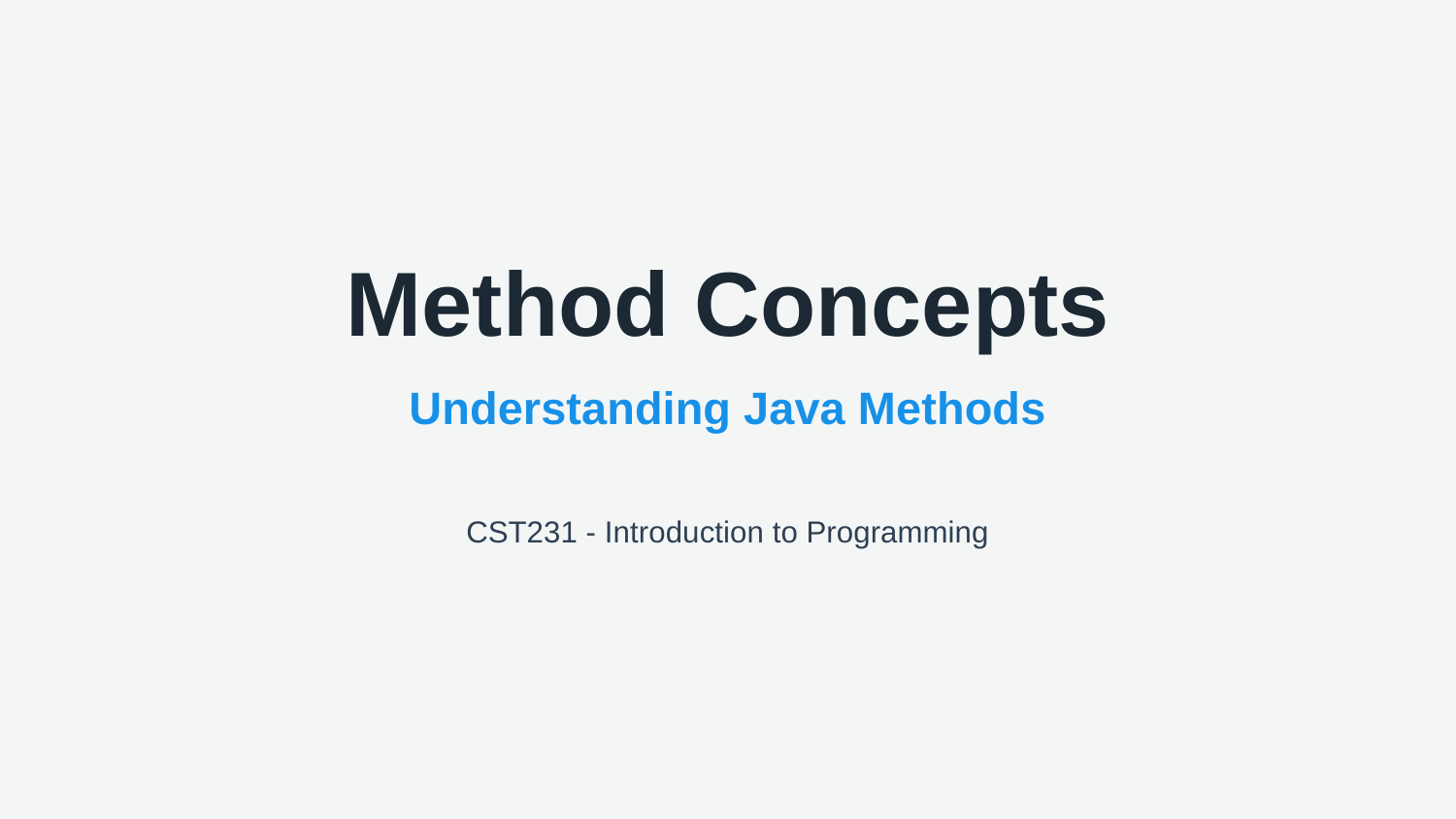

Method Concepts
Understanding Java Methods
CST231 - Introduction to Programming